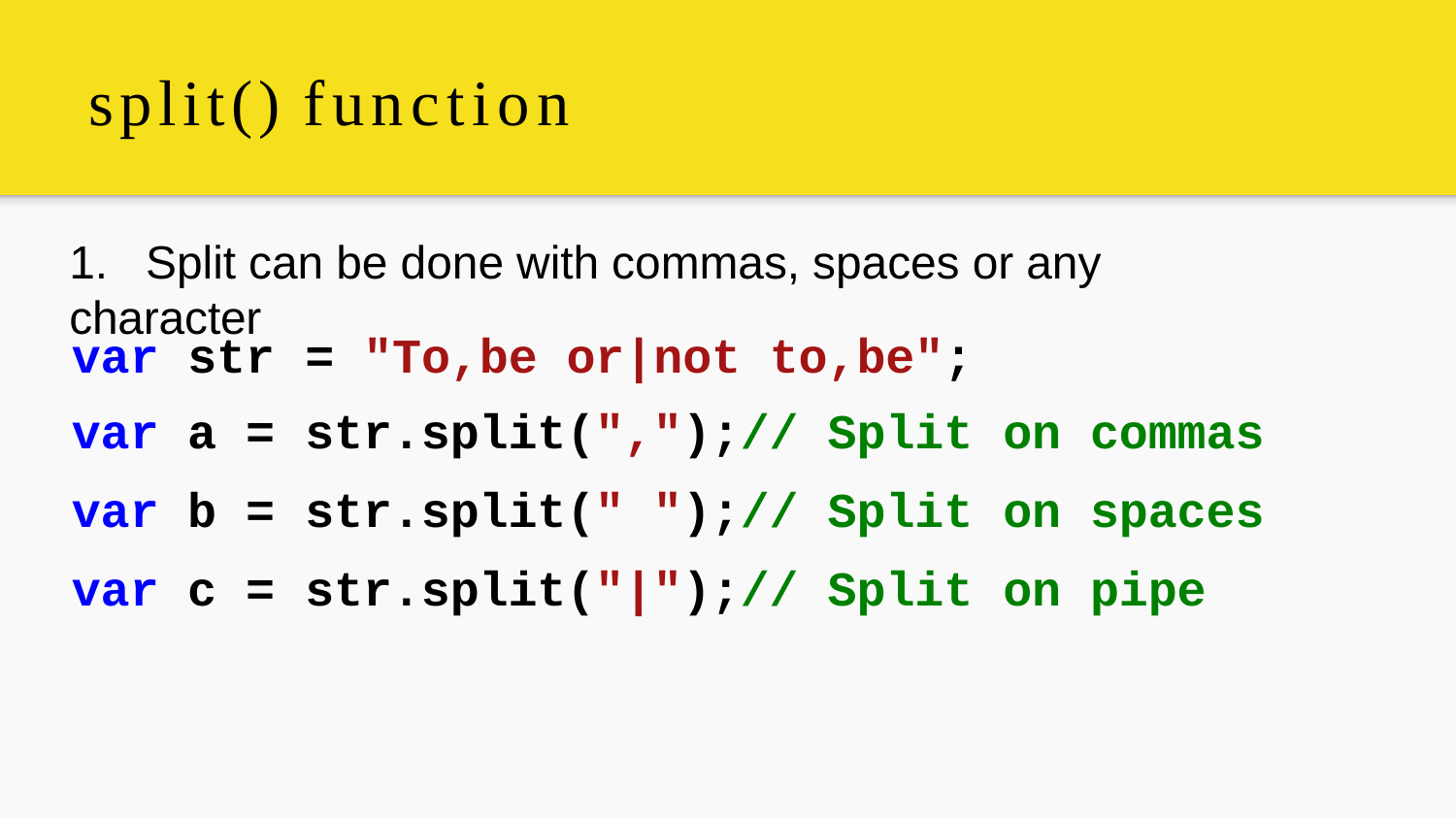

# split() function

1.	Split can be done with commas, spaces or any character
| var | str | = "To,be or|not to,be"; |  |  |
| --- | --- | --- | --- | --- |
| var | a = | str.split(",");// Split | on | commas |
| var | b = | str.split(" ");// Split | on | spaces |
| var | c = | str.split("|");// Split | on | pipe |